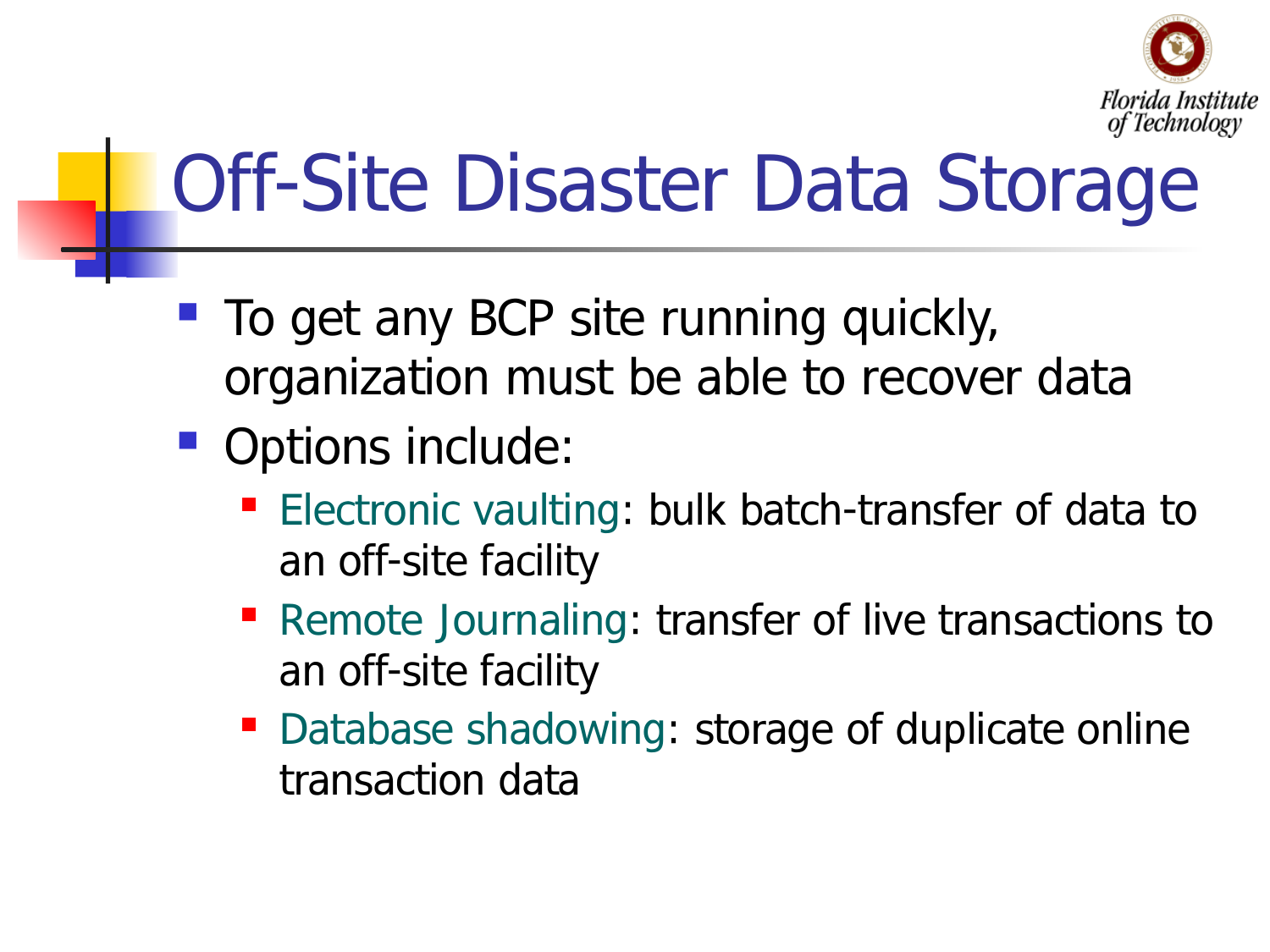

# Off-Site Disaster Data Storage
To get any BCP site running quickly, organization must be able to recover data
Options include:
Electronic vaulting: bulk batch-transfer of data to an off-site facility
Remote Journaling: transfer of live transactions to an off-site facility
Database shadowing: storage of duplicate online transaction data